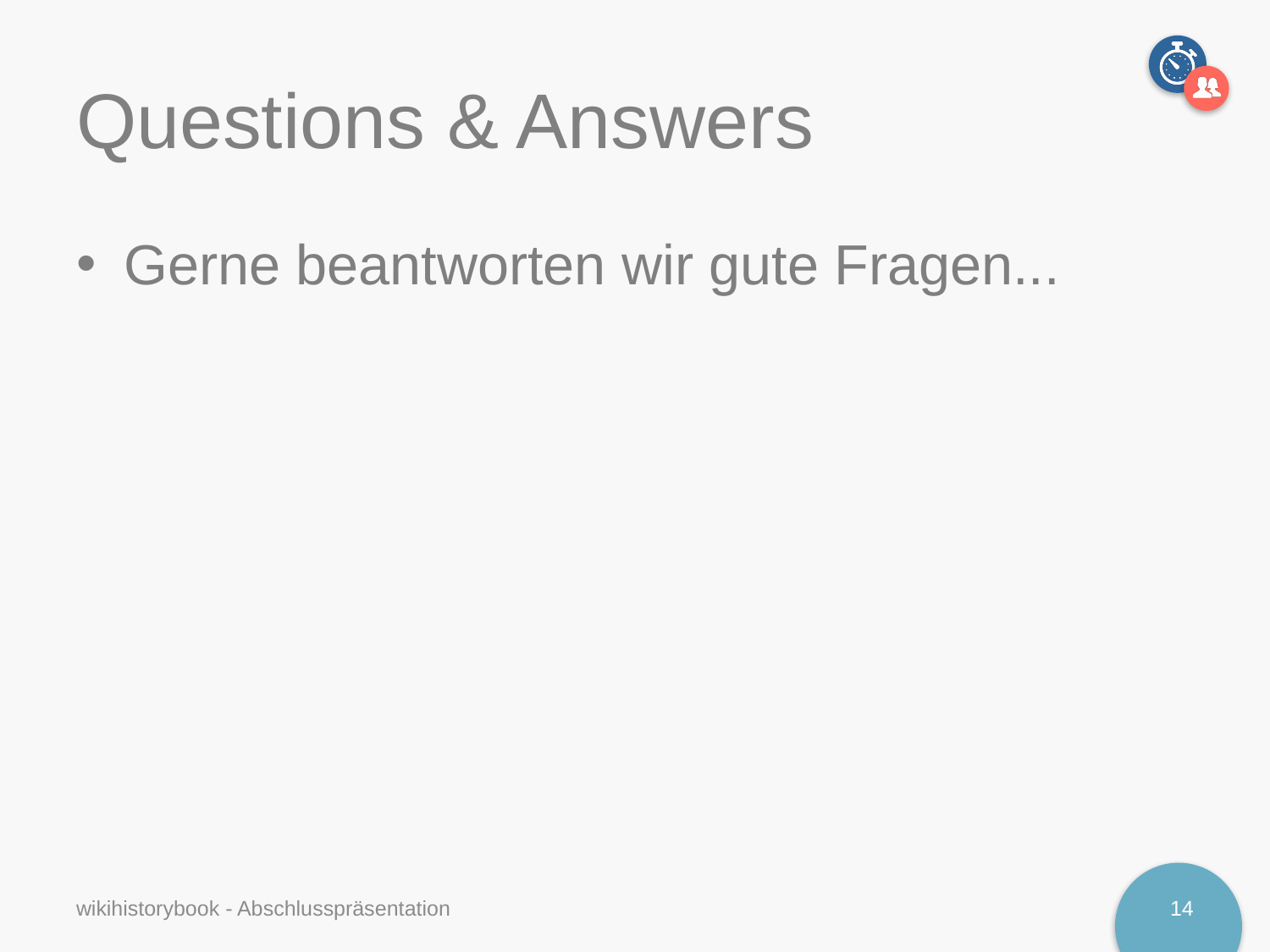

# Questions & Answers
Gerne beantworten wir gute Fragen...
wikihistorybook - Abschlusspräsentation
14